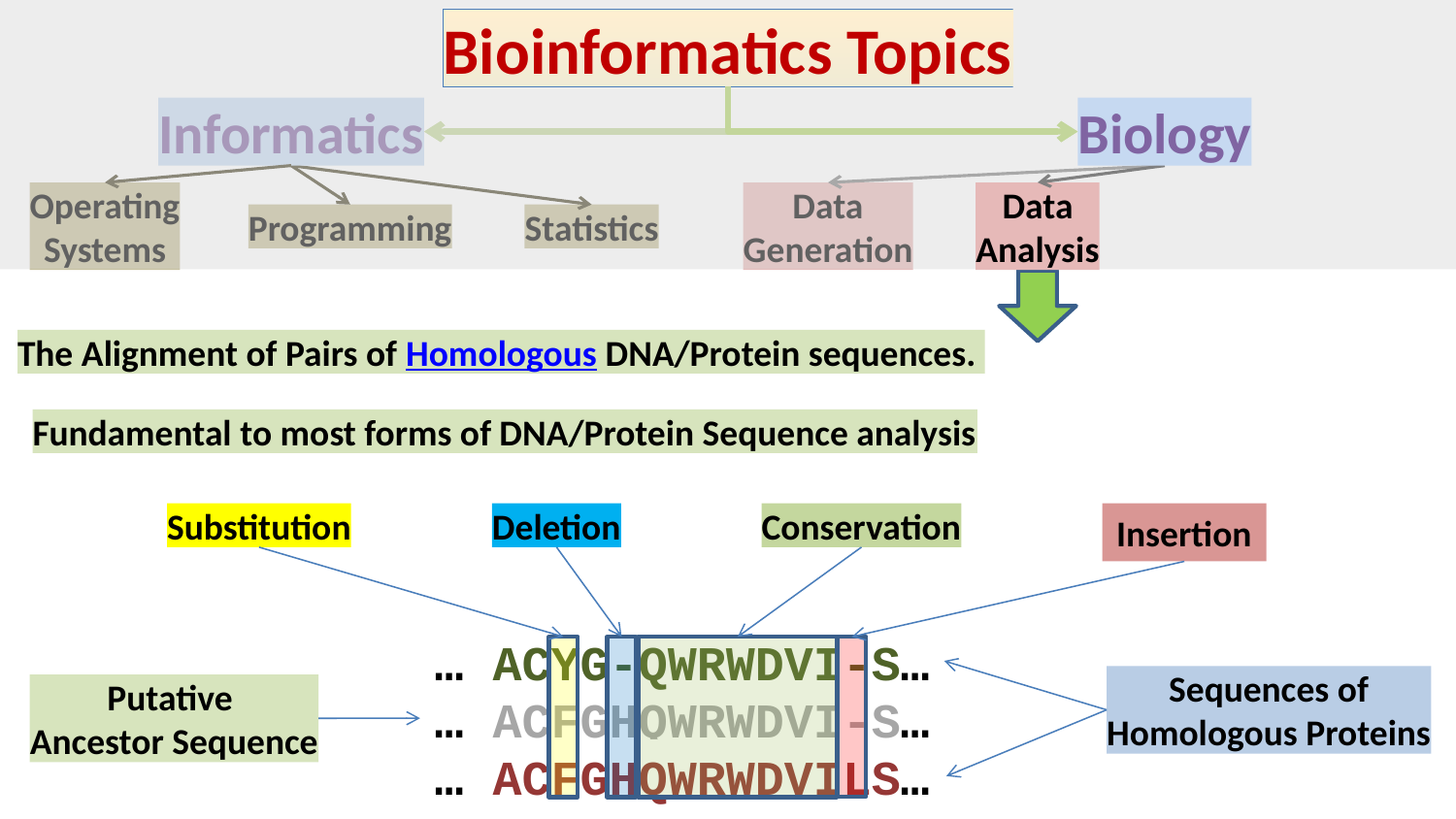

Bioinformatics Topics
Informatics
Biology
Operating
Systems
Data
Generation
Data
Analysis
Programming
Statistics

The Alignment of Pairs of Homologous DNA/Protein sequences.
Fundamental to most forms of DNA/Protein Sequence analysis
Substitution
Deletion
Conservation
Insertion
… ACYGQWRWDVIS…
… ACYG-QWRWDVI-S…

Sequences of
Homologous Proteins
Putative
Ancestor Sequence
… ACFGHQWRWDVIS…
… ACFGHQWRWDVI-S…
… ACFGHQWRWDVILS…